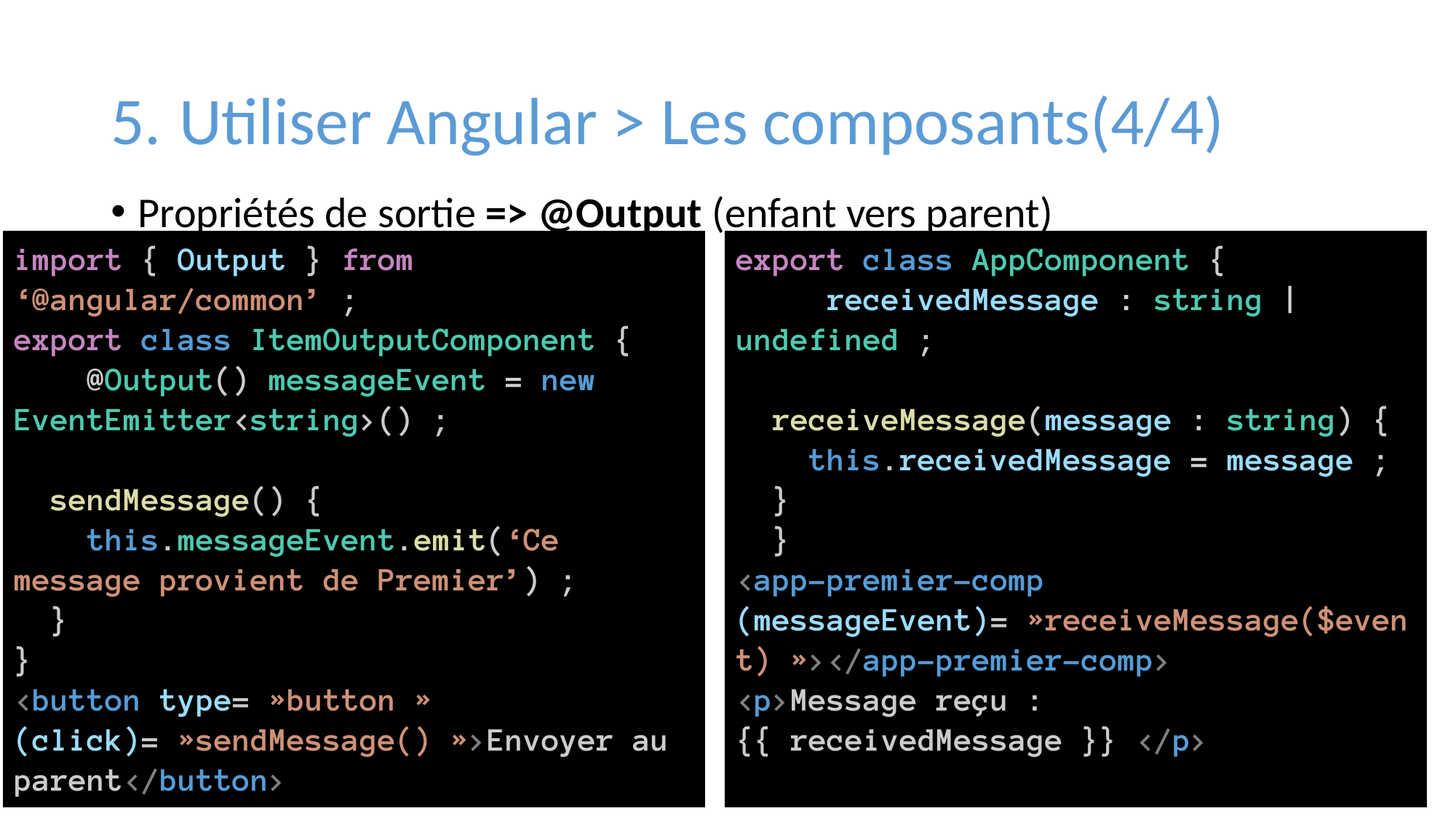

# Utiliser Angular > Les composants(4/4)
Propriétés de sortie => @Output (enfant vers parent)
import { Output } from ‘@angular/common’ ;
export class ItemOutputComponent {
    @Output() messageEvent = new EventEmitter<string>() ;

  sendMessage() {
    this.messageEvent.emit(‘Ce message provient de Premier’) ;
  }
}
<button type= »button » (click)= »sendMessage() »>Envoyer au parent</button>
export class AppComponent {
     receivedMessage : string | undefined ;
  receiveMessage(message : string) {
    this.receivedMessage = message ;
  }
  }
<app-premier-comp (messageEvent)= »receiveMessage($event) »></app-premier-comp>
<p>Message reçu : {{ receivedMessage }} </p>
37